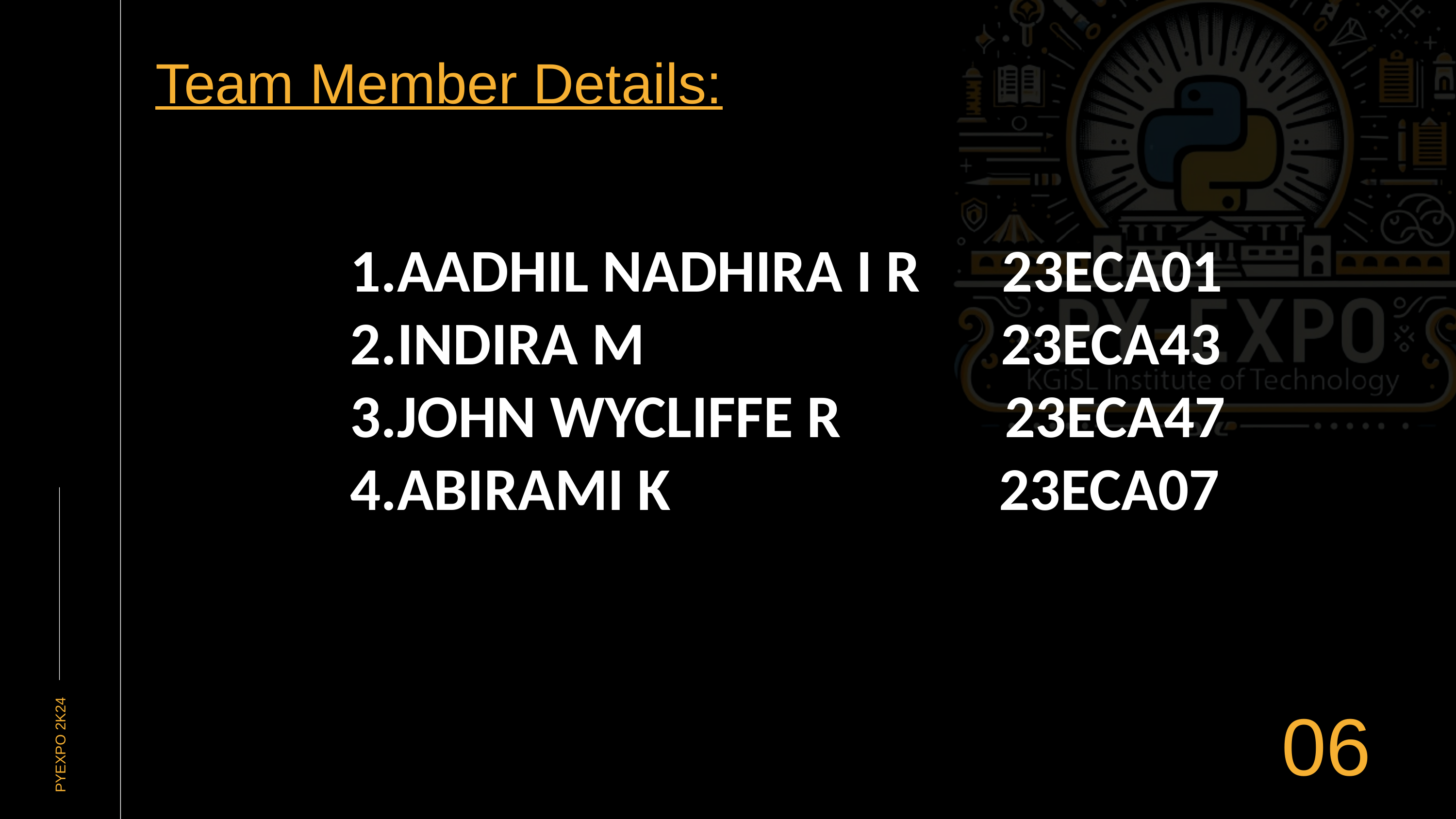

Team Member Details:
AADHIL NADHIRA I R      23ECA01
INDIRA M                          23ECA43
JOHN WYCLIFFE R            23ECA47
ABIRAMI K                        23ECA07

06
PYEXPO 2K24